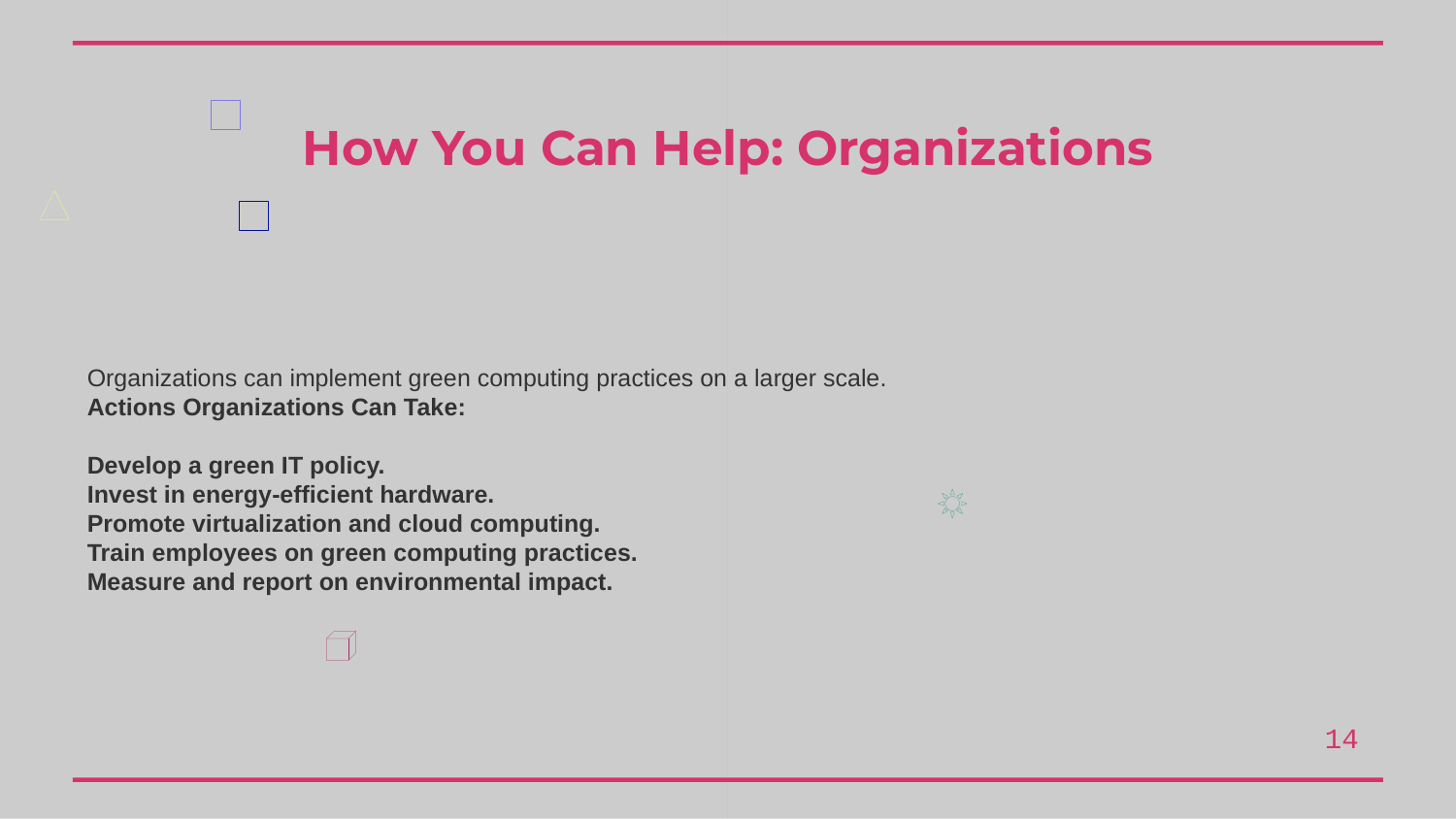

How You Can Help: Organizations

Organizations can implement green computing practices on a larger scale.
Actions Organizations Can Take:

Develop a green IT policy.
Invest in energy-efficient hardware.
Promote virtualization and cloud computing.
Train employees on green computing practices.
Measure and report on environmental impact.

14